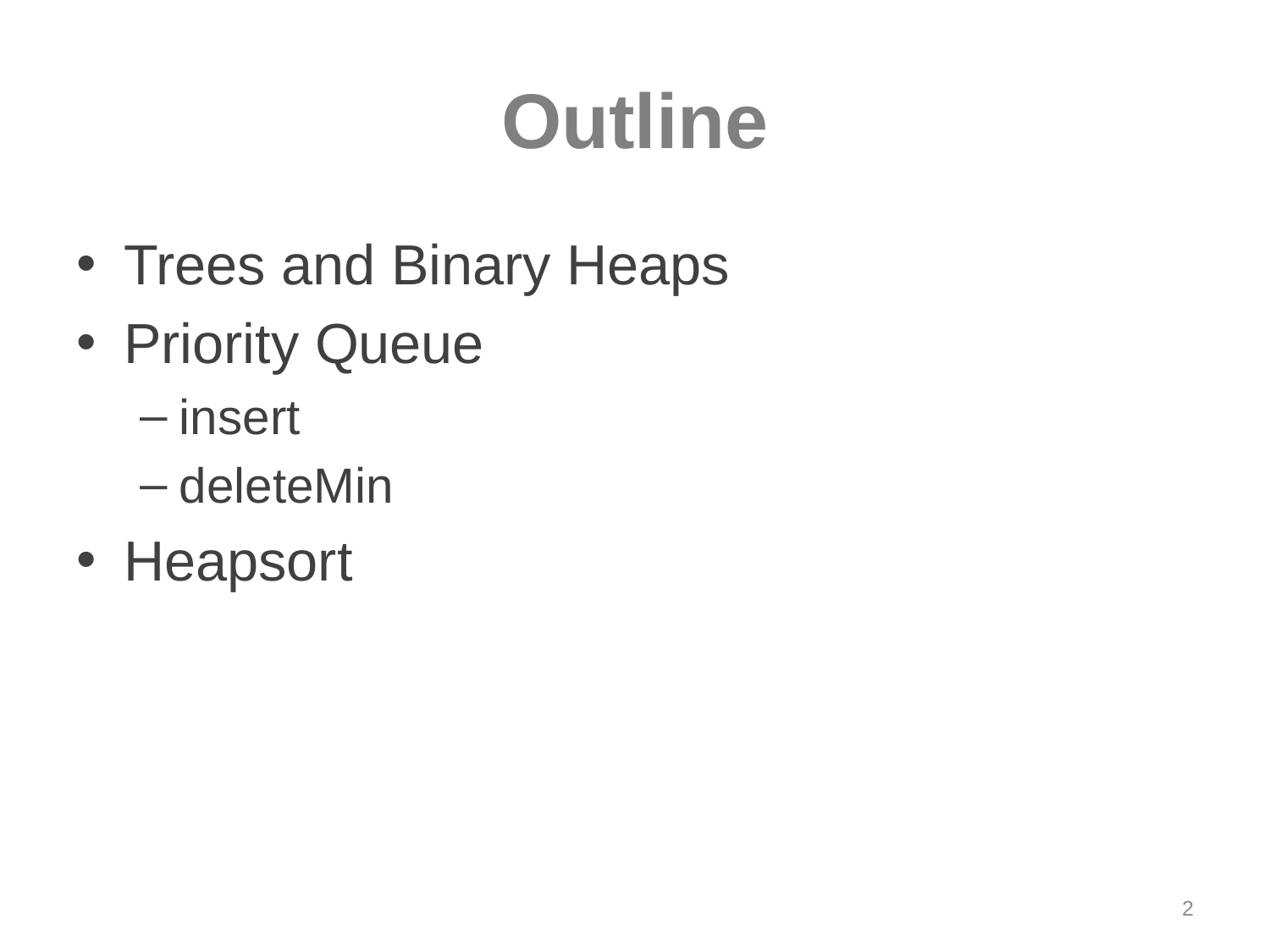

# Outline
Trees and Binary Heaps
Priority Queue
insert
deleteMin
Heapsort
2